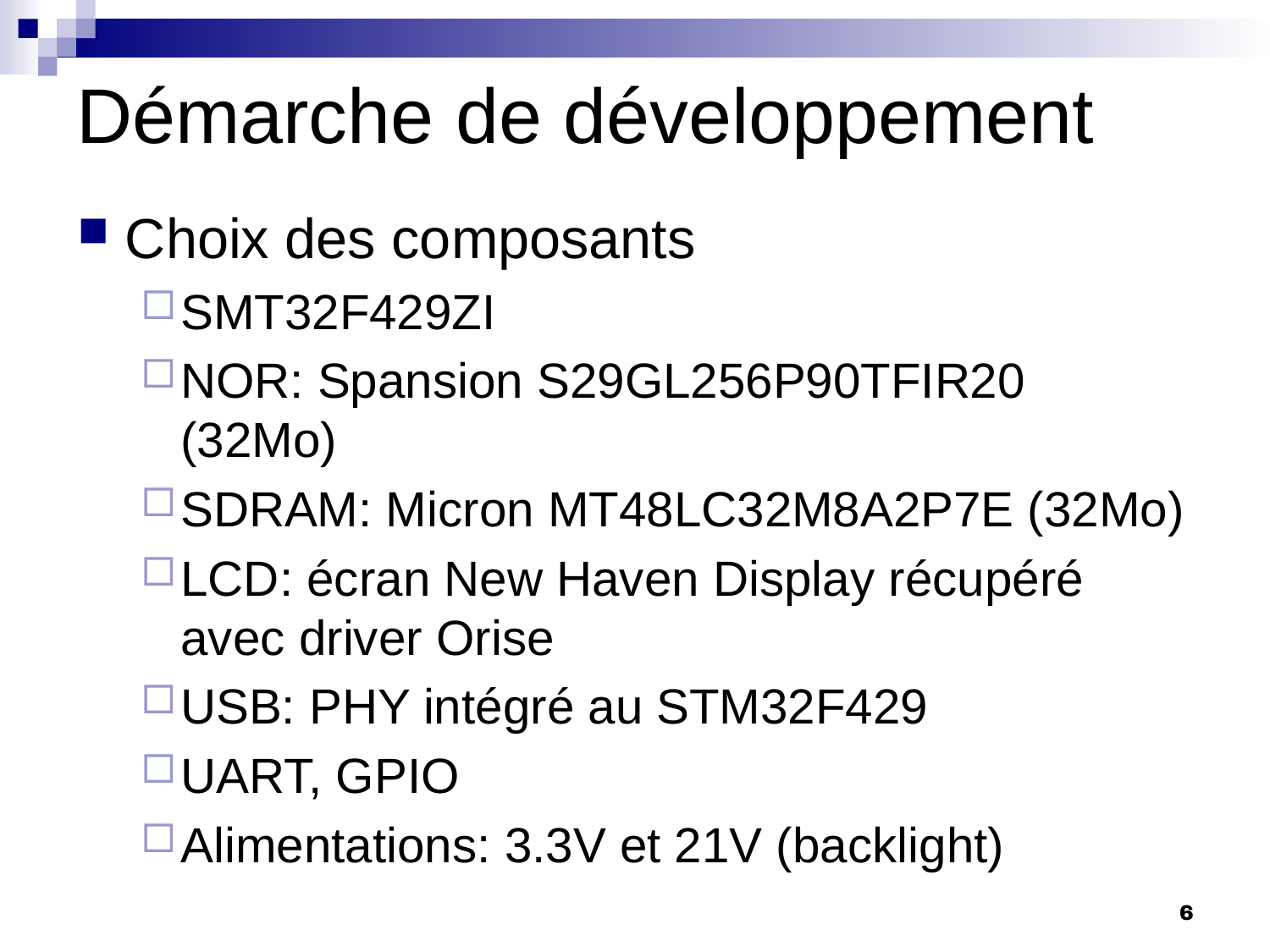

# Démarche de développement
Choix des composants
SMT32F429ZI
NOR: Spansion S29GL256P90TFIR20 (32Mo)
SDRAM: Micron MT48LC32M8A2P7E (32Mo)
LCD: écran New Haven Display récupéré avec driver Orise
USB: PHY intégré au STM32F429
UART, GPIO
Alimentations: 3.3V et 21V (backlight)

6